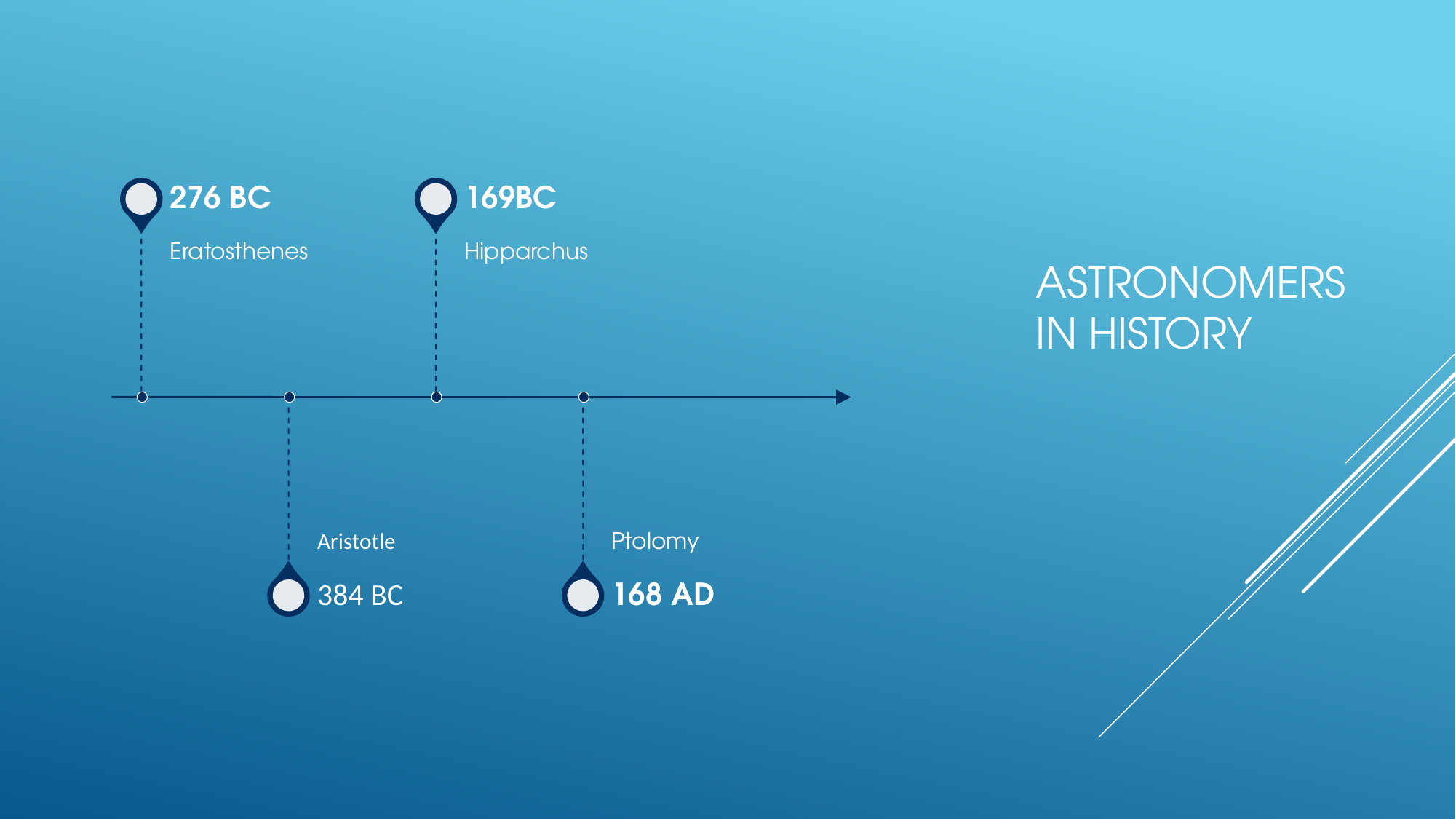

Eratosthenes
276 BC
Aristotle
384 BC
Hipparchus
169BC
Ptolomy
168 AD
# Astronomers in history